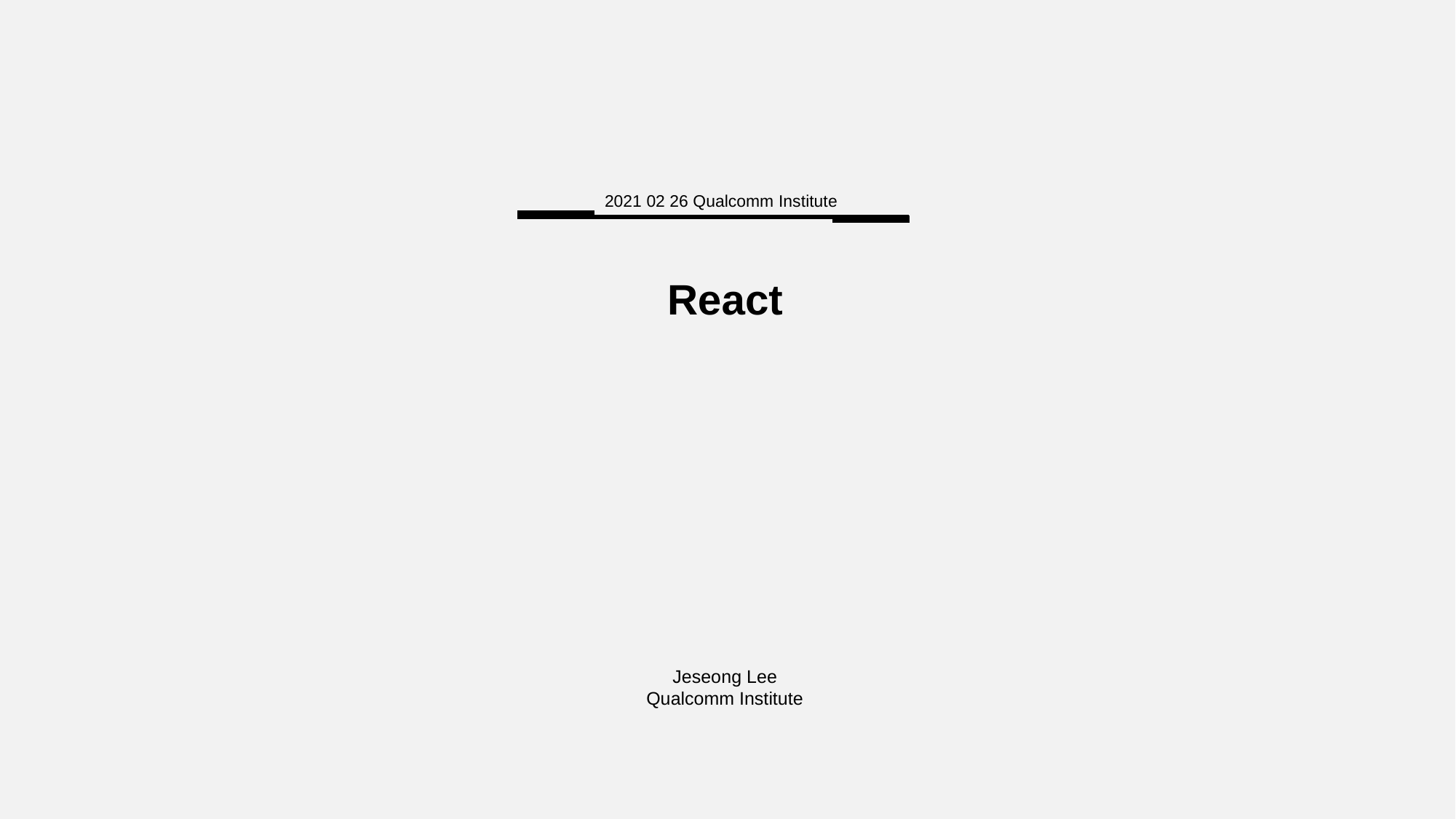

2021 02 26 Qualcomm Institute

React
Jeseong Lee
Qualcomm Institute